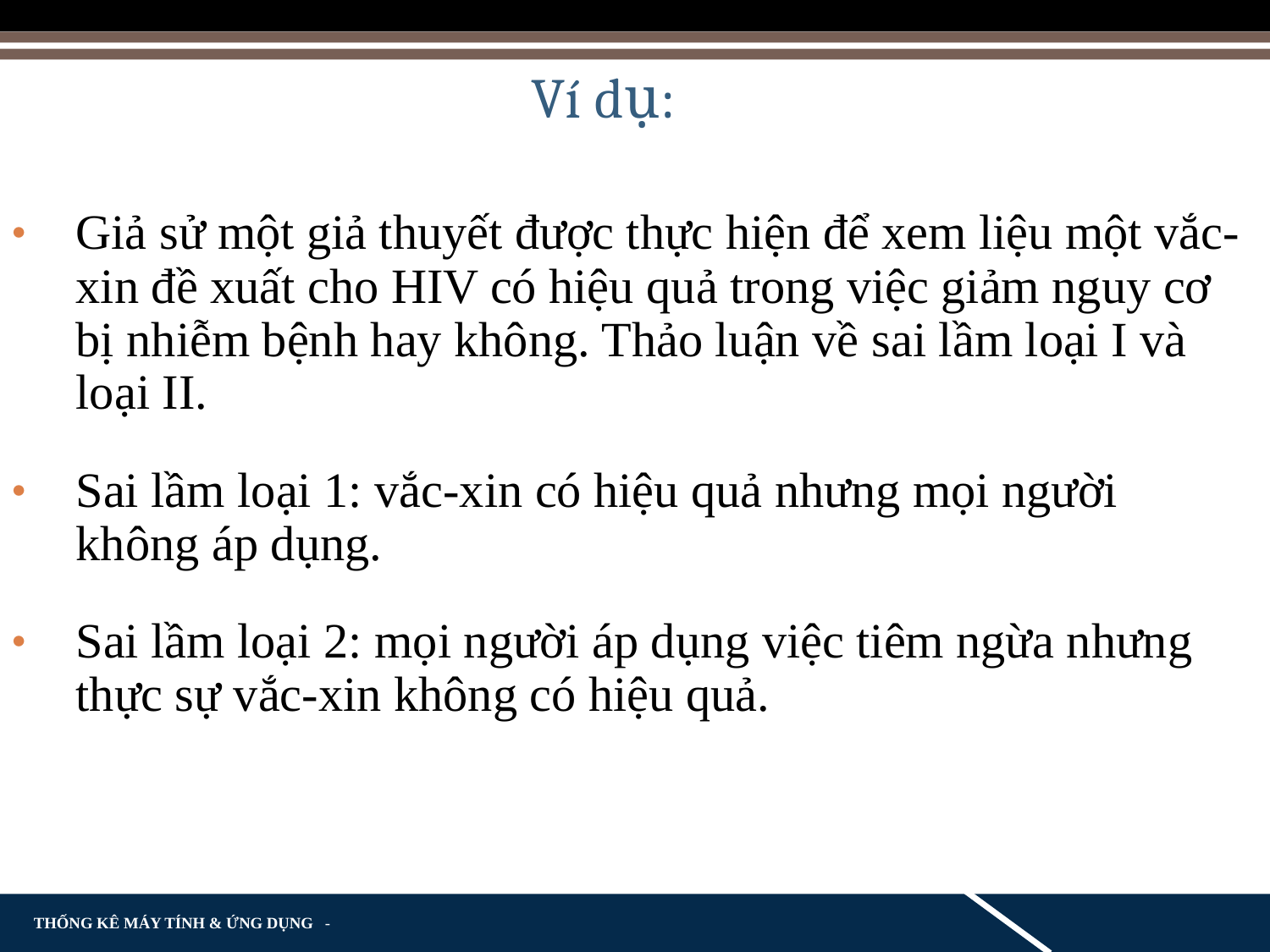

Ví dụ:
Giả sử một giả thuyết được thực hiện để xem liệu một vắc-xin đề xuất cho HIV có hiệu quả trong việc giảm nguy cơ bị nhiễm bệnh hay không. Thảo luận về sai lầm loại I và loại II.
Sai lầm loại 1: vắc-xin có hiệu quả nhưng mọi người không áp dụng.
Sai lầm loại 2: mọi người áp dụng việc tiêm ngừa nhưng thực sự vắc-xin không có hiệu quả.